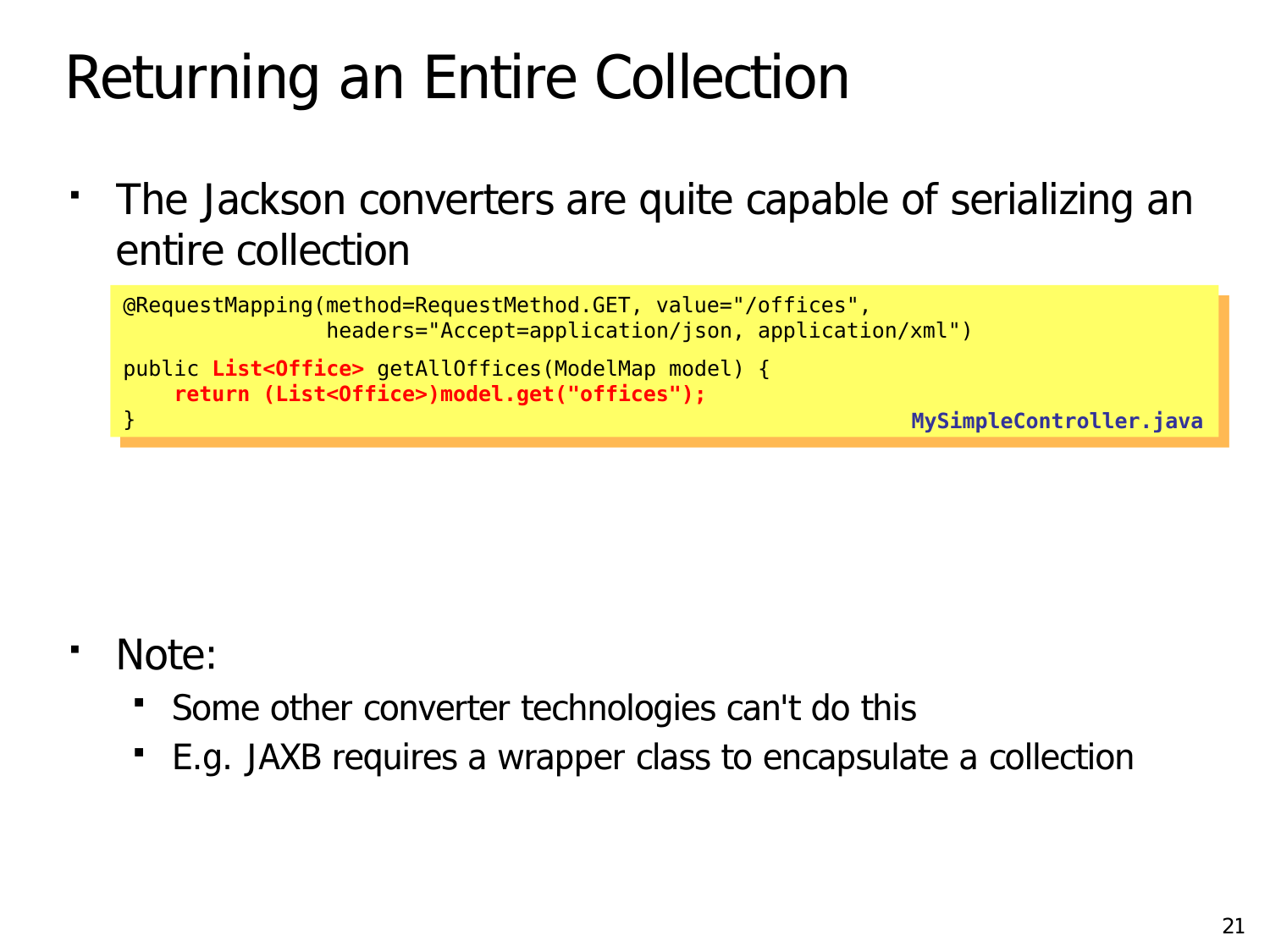

# Returning an Entire Collection
The Jackson converters are quite capable of serializing an entire collection

Note:
Some other converter technologies can't do this
E.g. JAXB requires a wrapper class to encapsulate a collection

@RequestMapping(method=RequestMethod.GET, value="/offices",
                headers="Accept=application/json, application/xml")

public List<Office> getAllOffices(ModelMap model) {
    return (List<Office>)model.get("offices");
}
MySimpleController.java
21